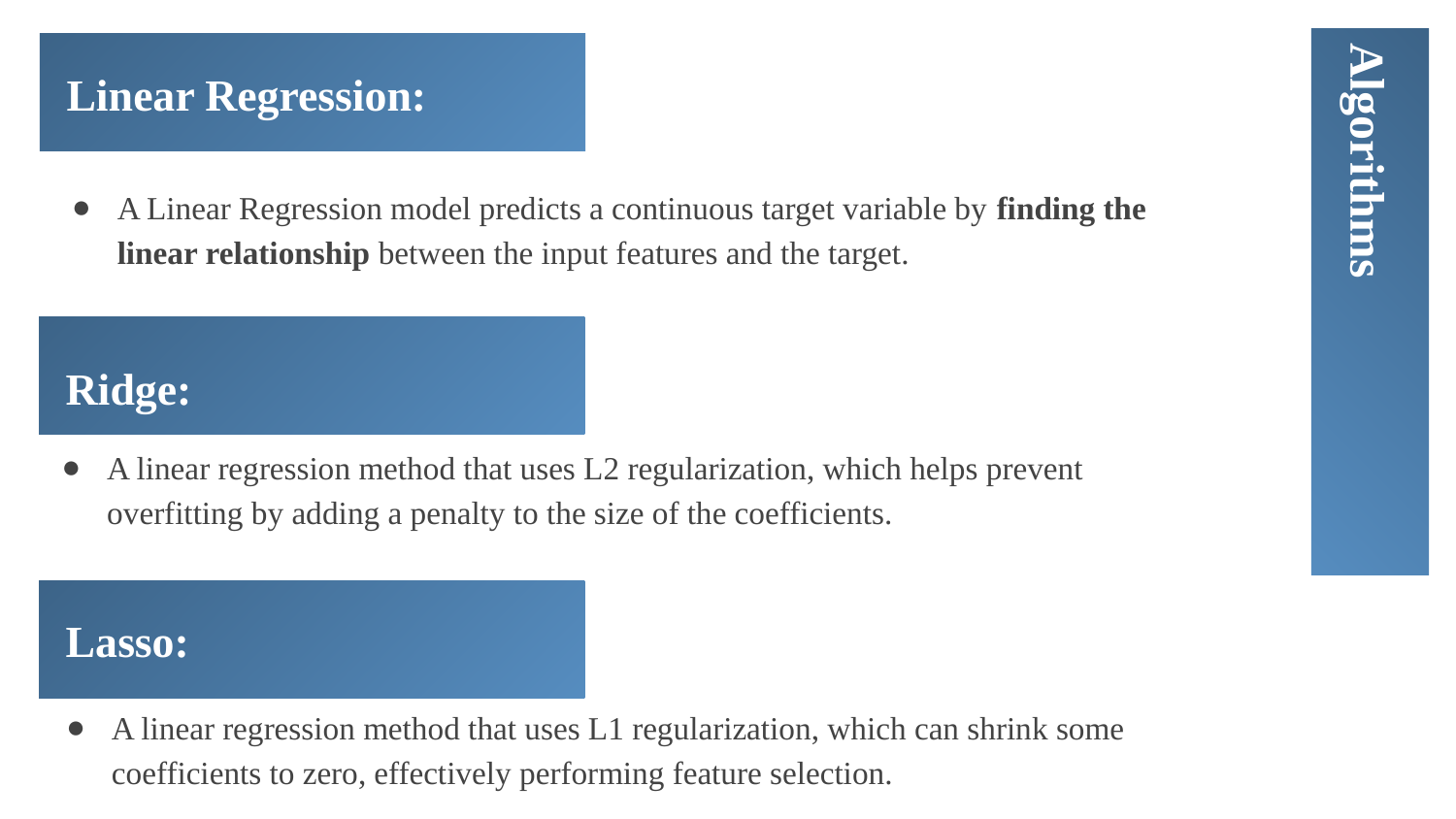

Linear Regression:

# Algorithms
A Linear Regression model predicts a continuous target variable by finding the linear relationship between the input features and the target.

Ridge:

A linear regression method that uses L2 regularization, which helps prevent overfitting by adding a penalty to the size of the coefficients.
Lasso:

A linear regression method that uses L1 regularization, which can shrink some coefficients to zero, effectively performing feature selection.